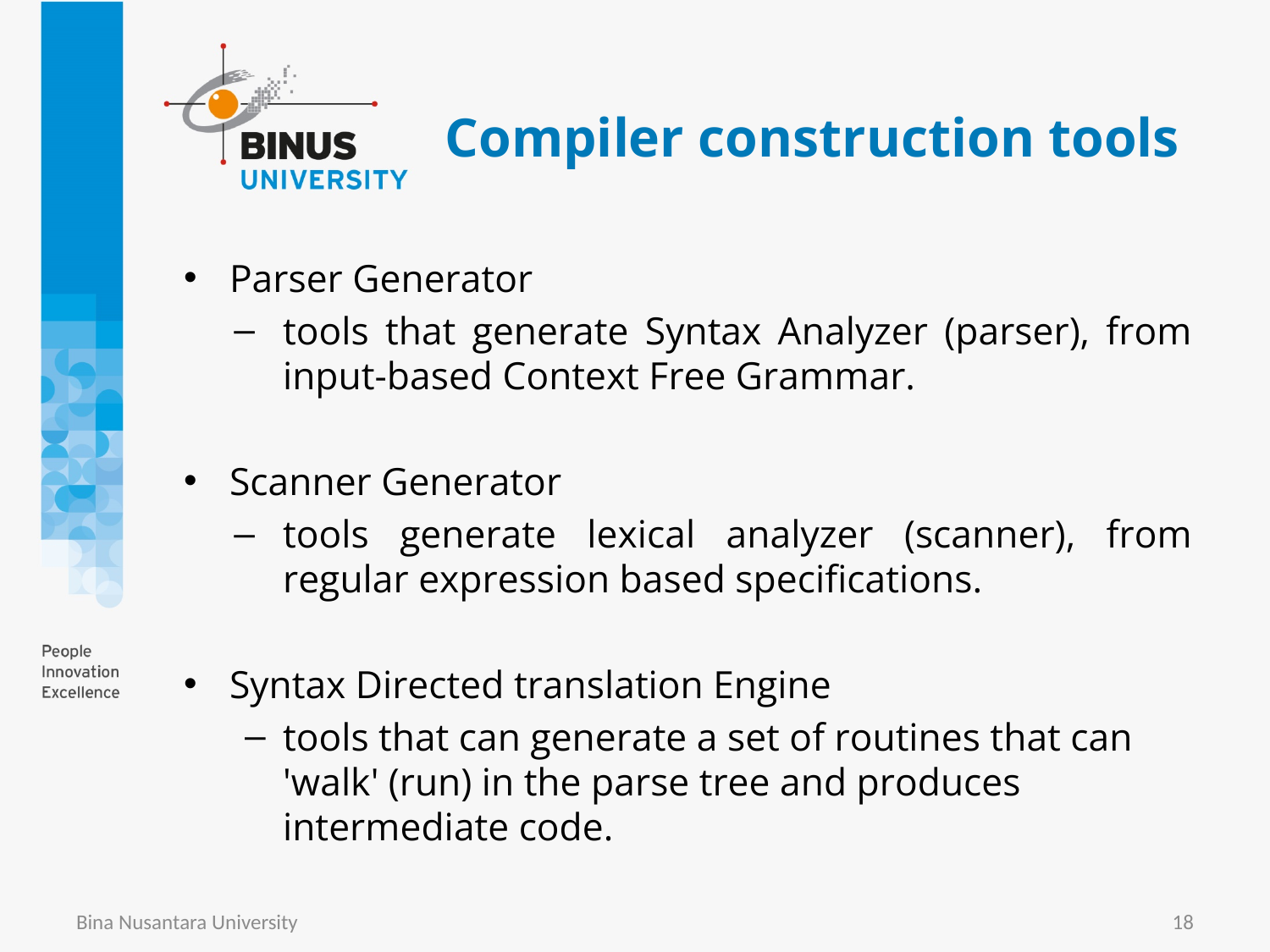

# Compiler construction tools
Parser Generator
tools that generate Syntax Analyzer (parser), from input-based Context Free Grammar.

Scanner Generator
tools generate lexical analyzer (scanner), from regular expression based specifications.

Syntax Directed translation Engine
tools that can generate a set of routines that can 'walk' (run) in the parse tree and produces intermediate code.
Bina Nusantara University
18